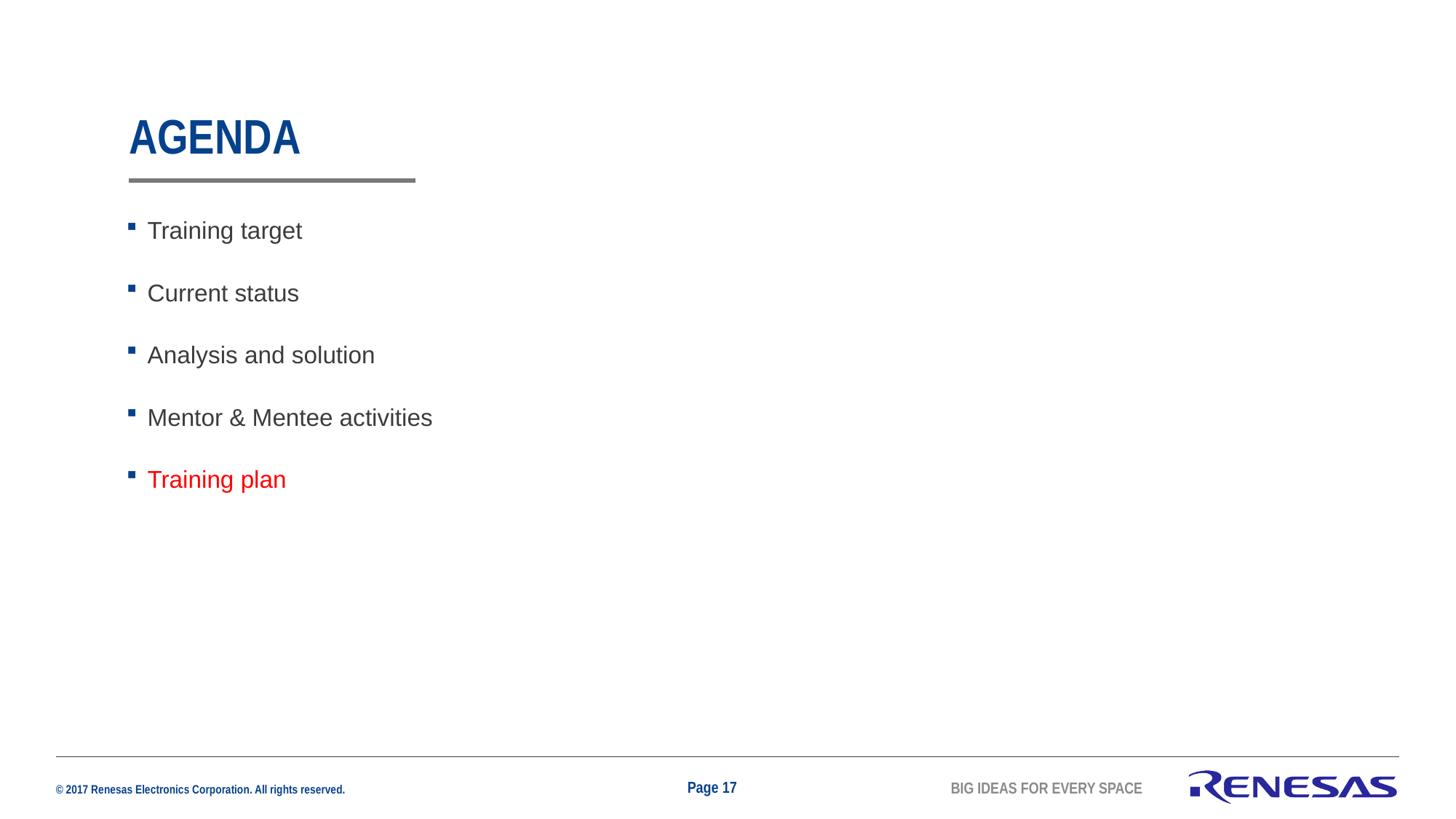

# Agenda
Training target
Current status
Analysis and solution
Mentor & Mentee activities
Training plan

Page 17